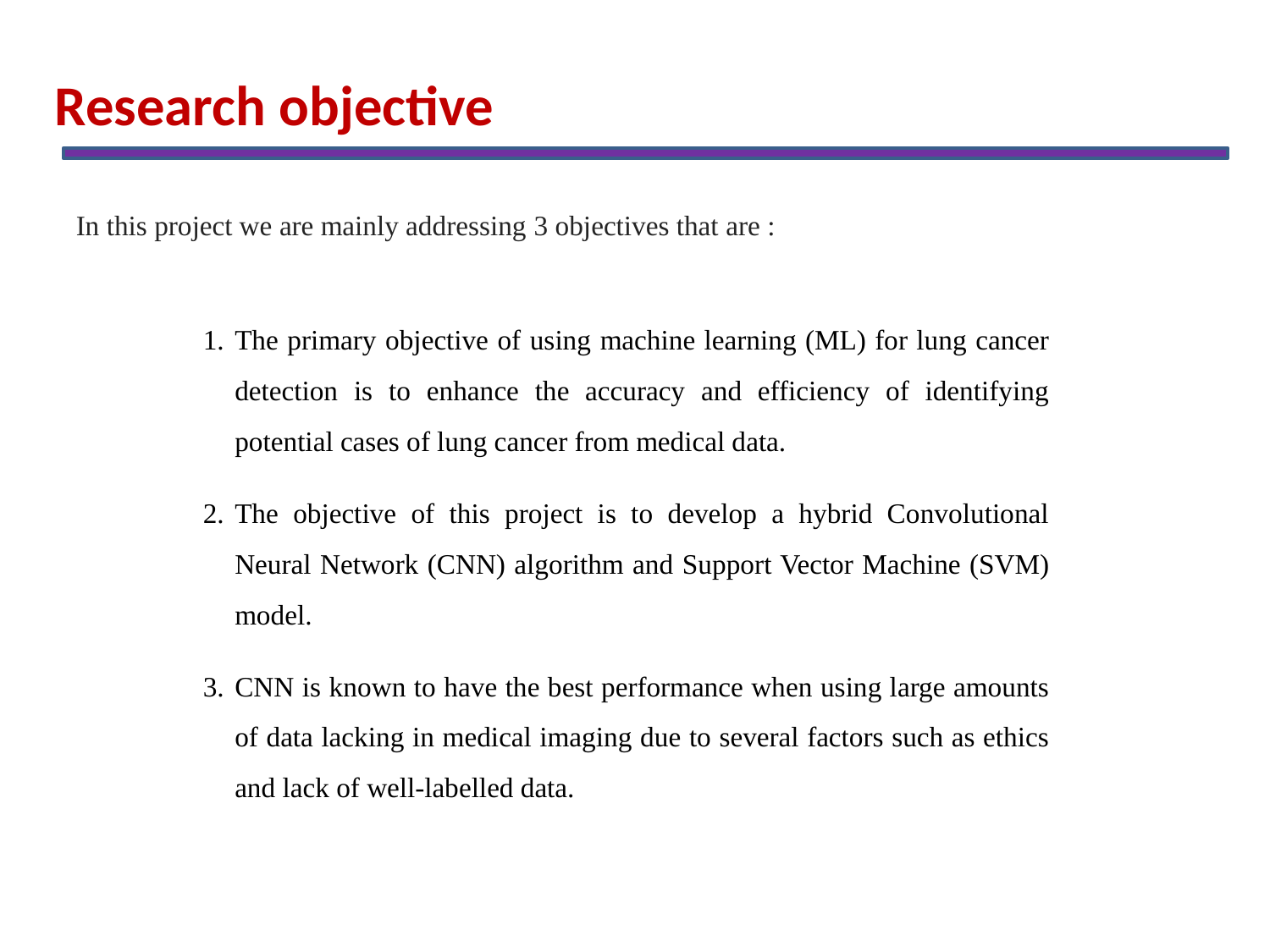

Research objective

In this project we are mainly addressing 3 objectives that are :

The primary objective of using machine learning (ML) for lung cancer detection is to enhance the accuracy and efficiency of identifying potential cases of lung cancer from medical data.
The objective of this project is to develop a hybrid Convolutional Neural Network (CNN) algorithm and Support Vector Machine (SVM) model.
CNN is known to have the best performance when using large amounts of data lacking in medical imaging due to several factors such as ethics and lack of well-labelled data.